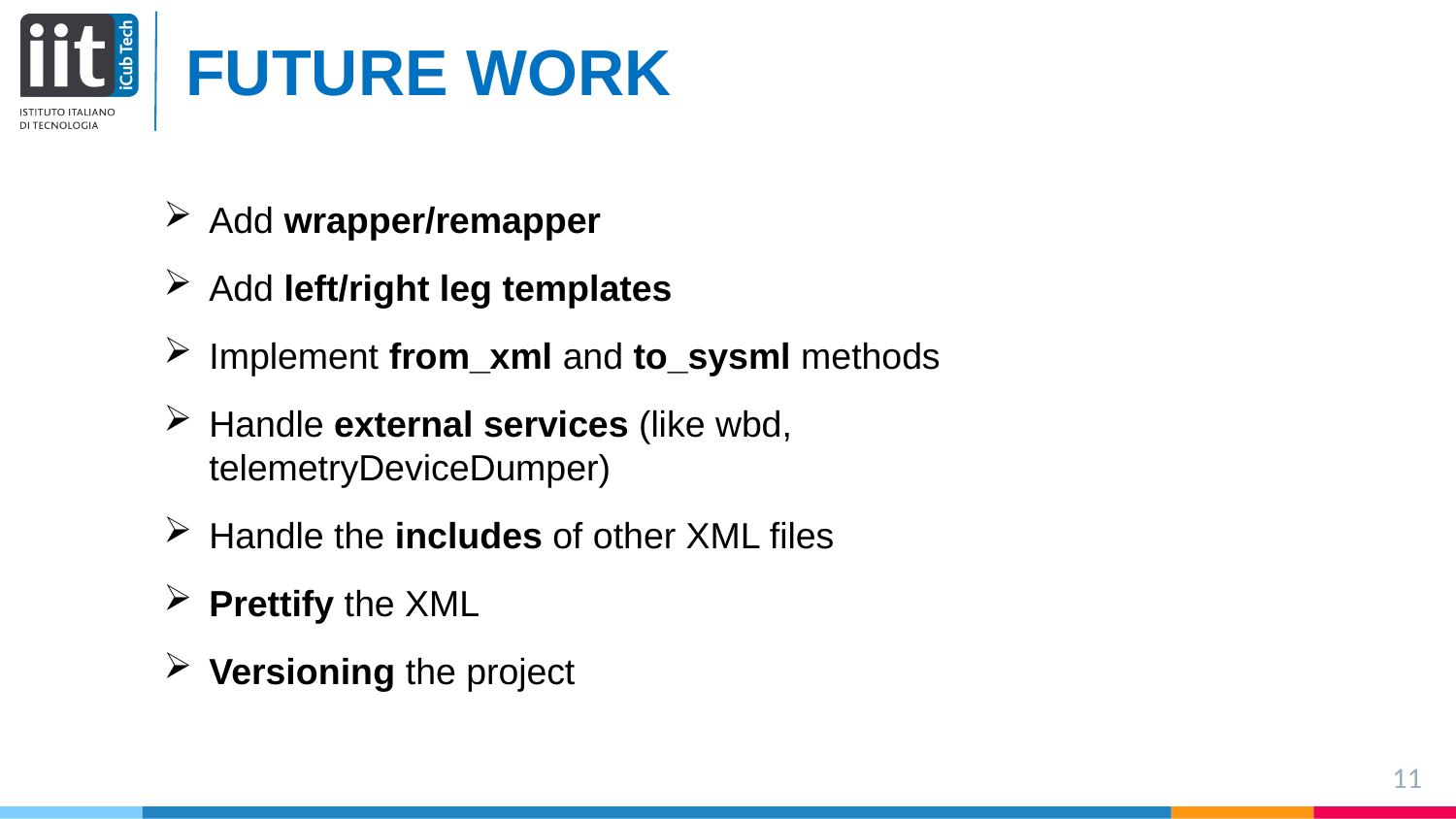

FUTURE WORK
Add wrapper/remapper
Add left/right leg templates
Implement from_xml and to_sysml methods
Handle external services (like wbd, telemetryDeviceDumper)
Handle the includes of other XML files
Prettify the XML
Versioning the project

11